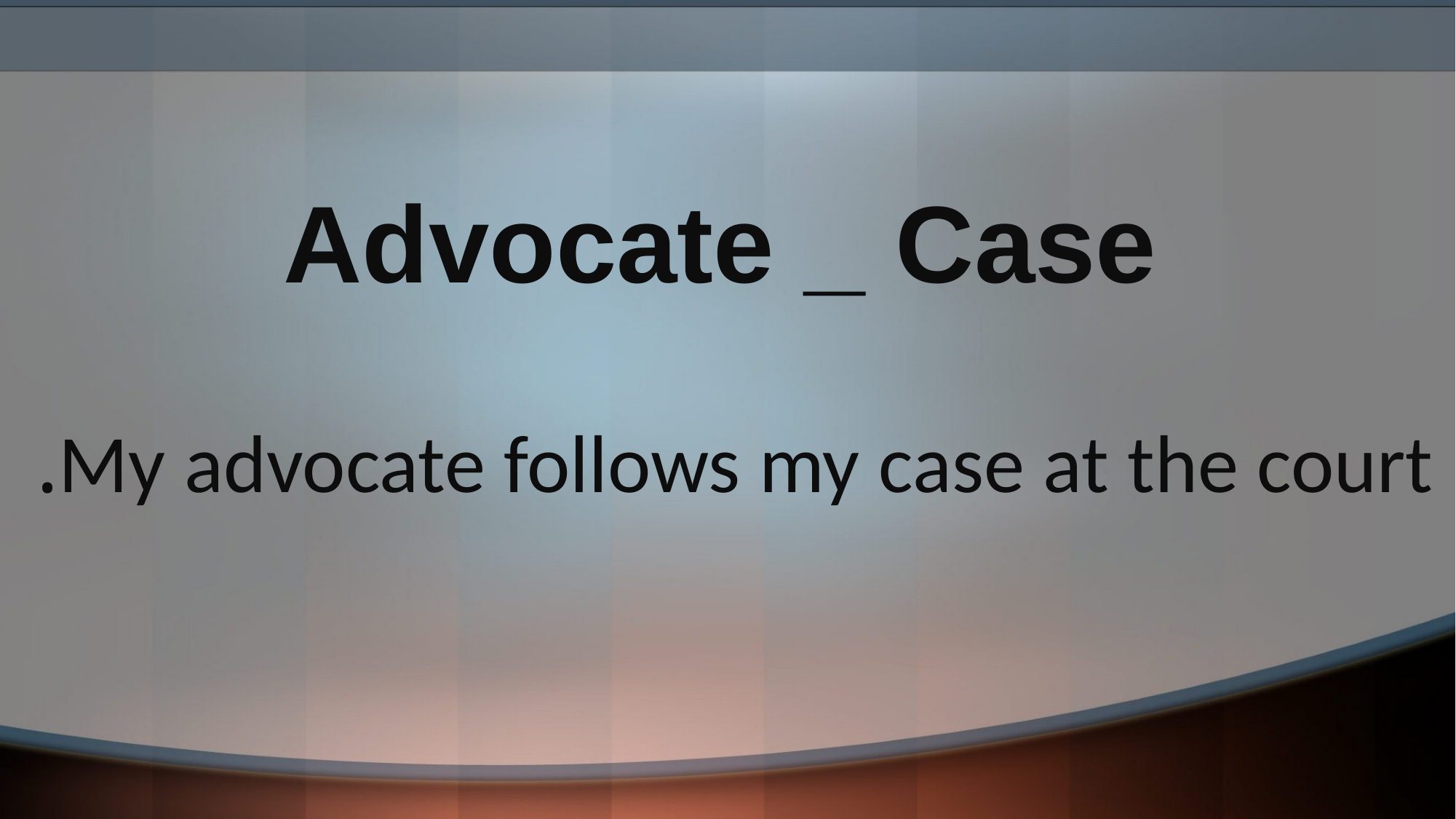

# Advocate _ Case
My advocate follows my case at the court.